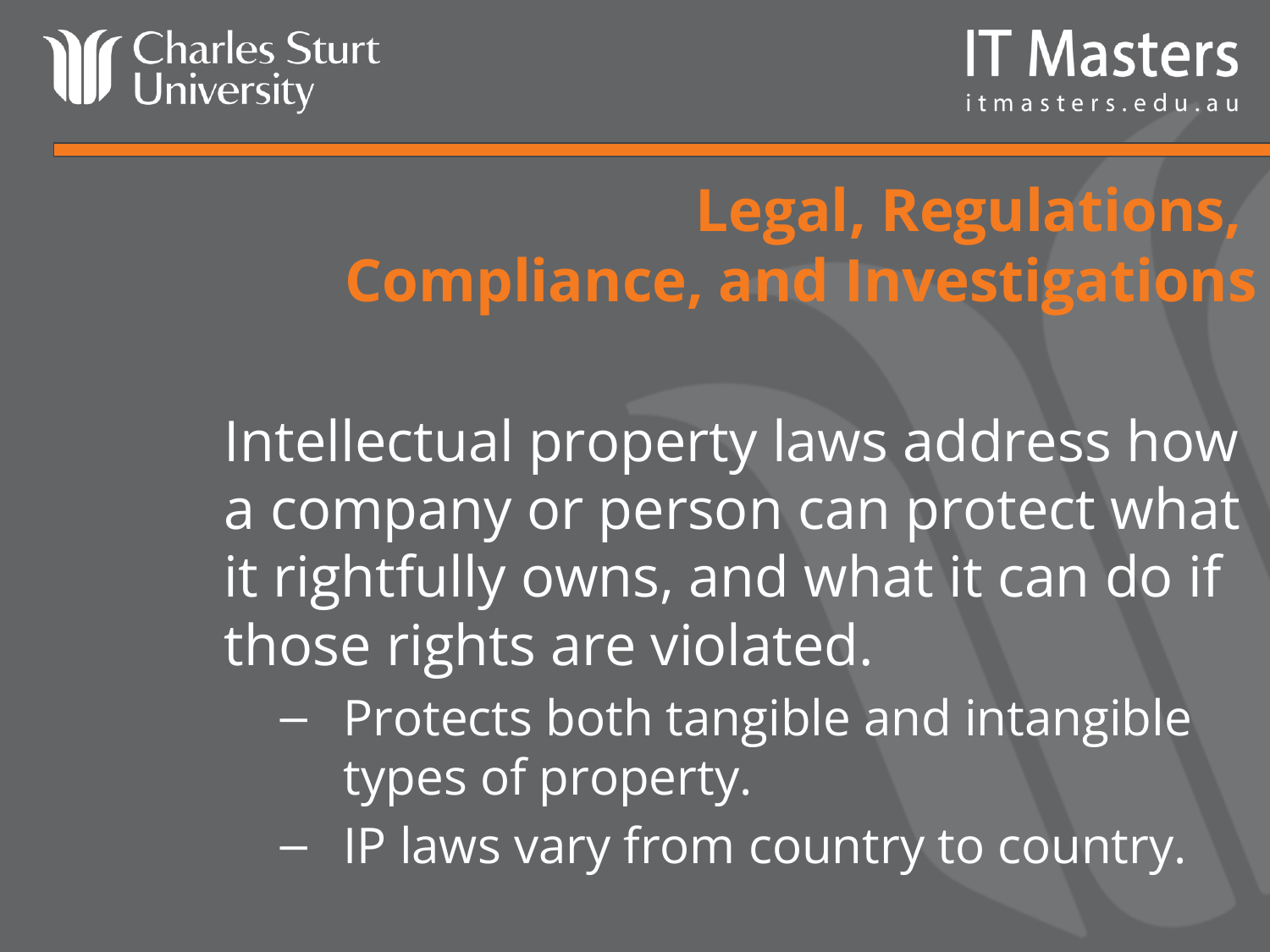

# Legal, Regulations, Compliance, and Investigations
Intellectual property laws address how a company or person can protect what it rightfully owns, and what it can do if those rights are violated.
Protects both tangible and intangible types of property.
IP laws vary from country to country.